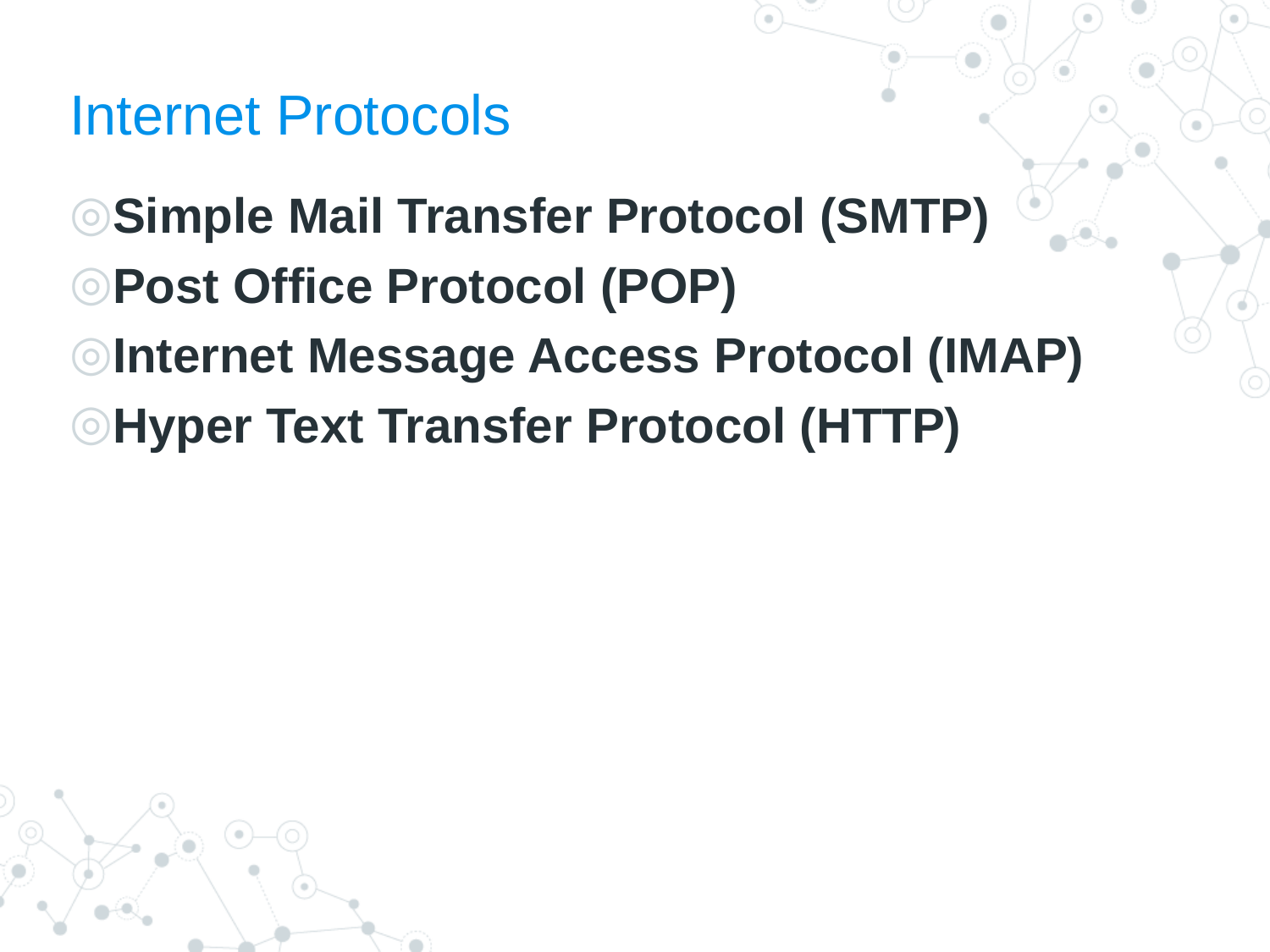

# Internet Protocols
Simple Mail Transfer Protocol (SMTP)
Post Office Protocol (POP)
Internet Message Access Protocol (IMAP)
Hyper Text Transfer Protocol (HTTP)